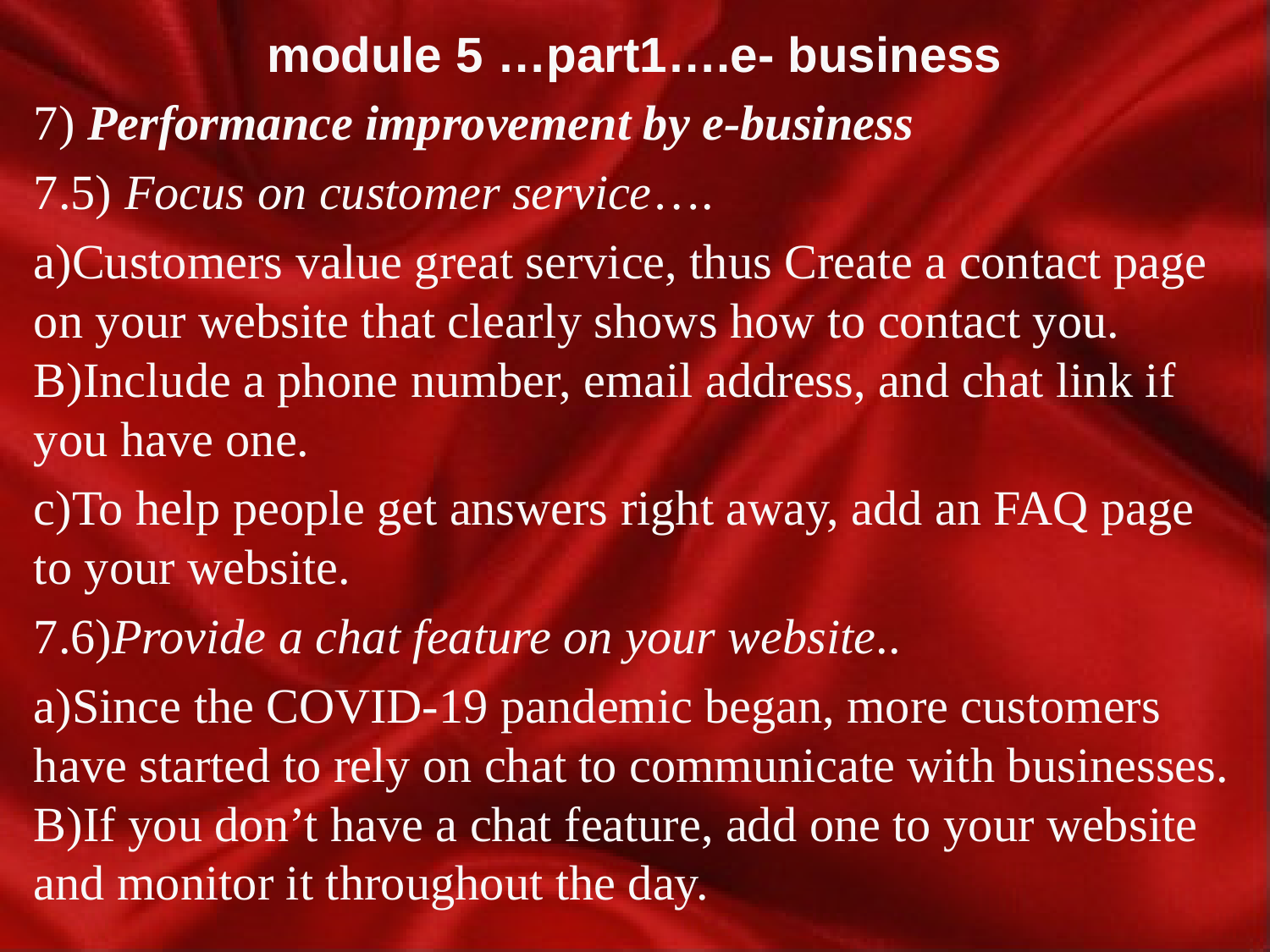

# module 5 …part1….e- business
7) Performance improvement by e-business
7.5) Focus on customer service….
a)Customers value great service, thus Create a contact page on your website that clearly shows how to contact you. B)Include a phone number, email address, and chat link if you have one.
c)To help people get answers right away, add an FAQ page to your website.
7.6)Provide a chat feature on your website..
a)Since the COVID-19 pandemic began, more customers have started to rely on chat to communicate with businesses. B)If you don’t have a chat feature, add one to your website and monitor it throughout the day.